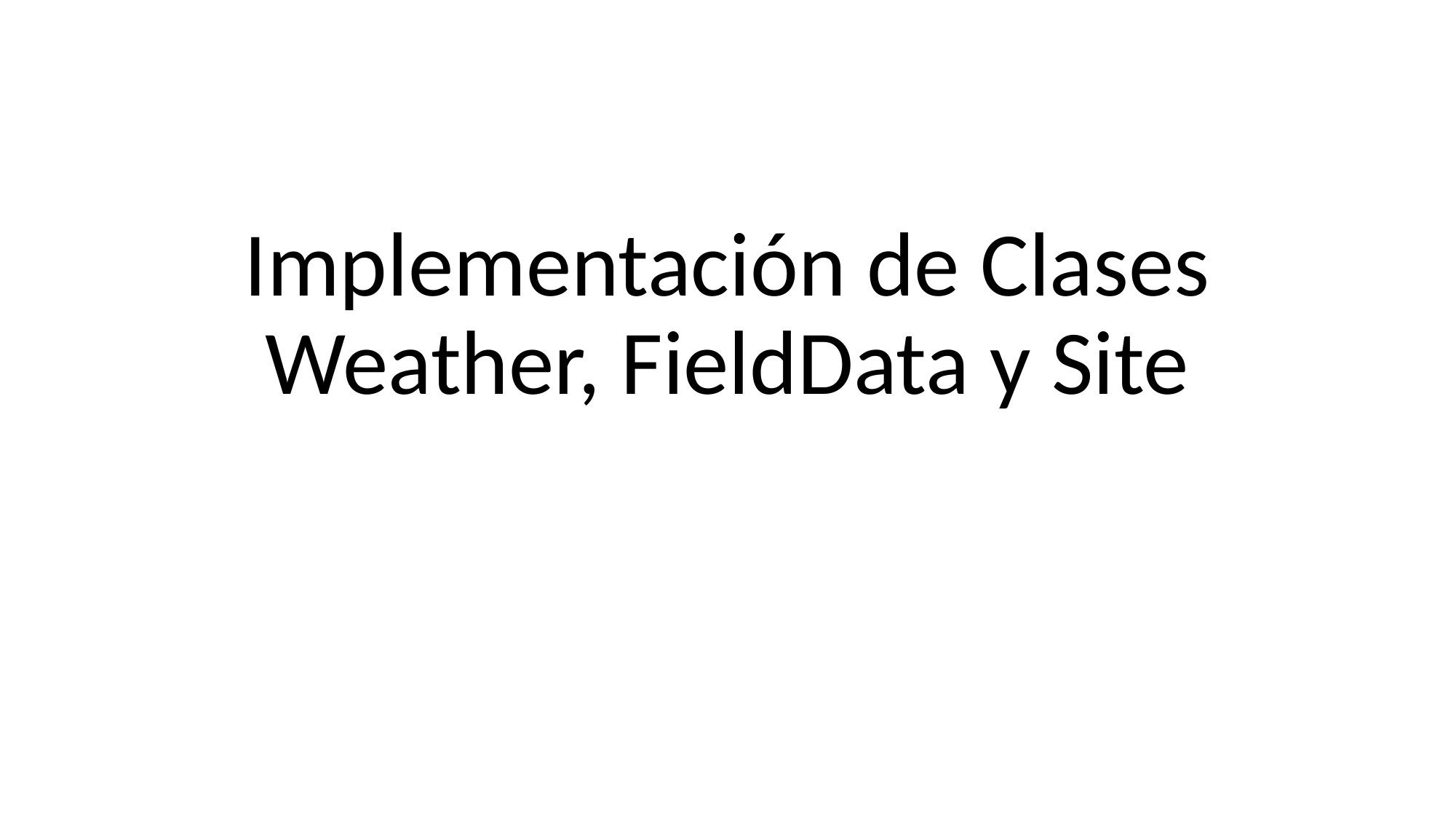

# Implementación de Clases Weather, FieldData y Site